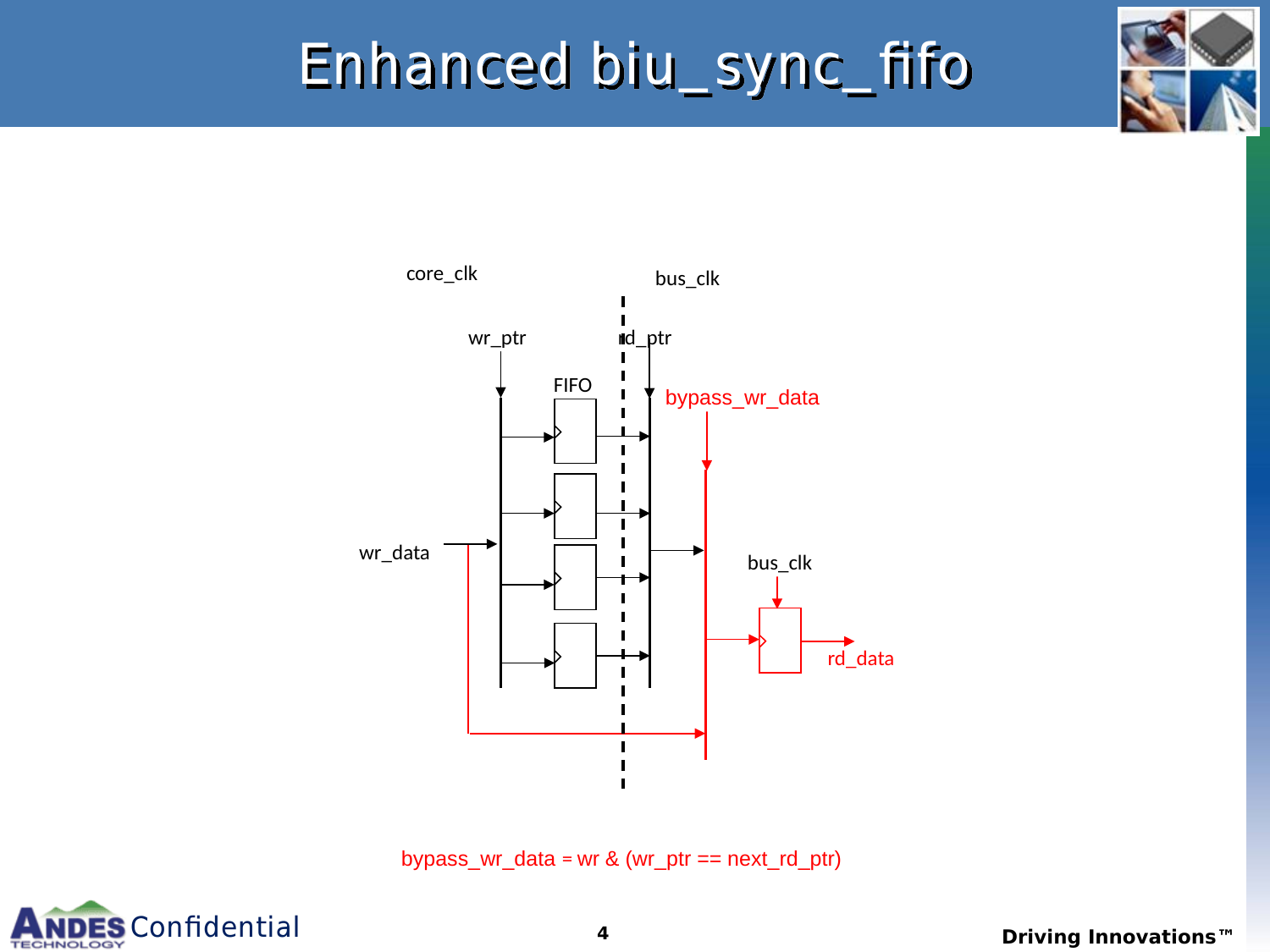

# Enhanced biu_sync_fifo
core_clk
bus_clk
wr_ptr
rd_ptr
FIFO
bypass_wr_data

wr_data

bus_clk

rd_data
bypass_wr_data = wr & (wr_ptr == next_rd_ptr)